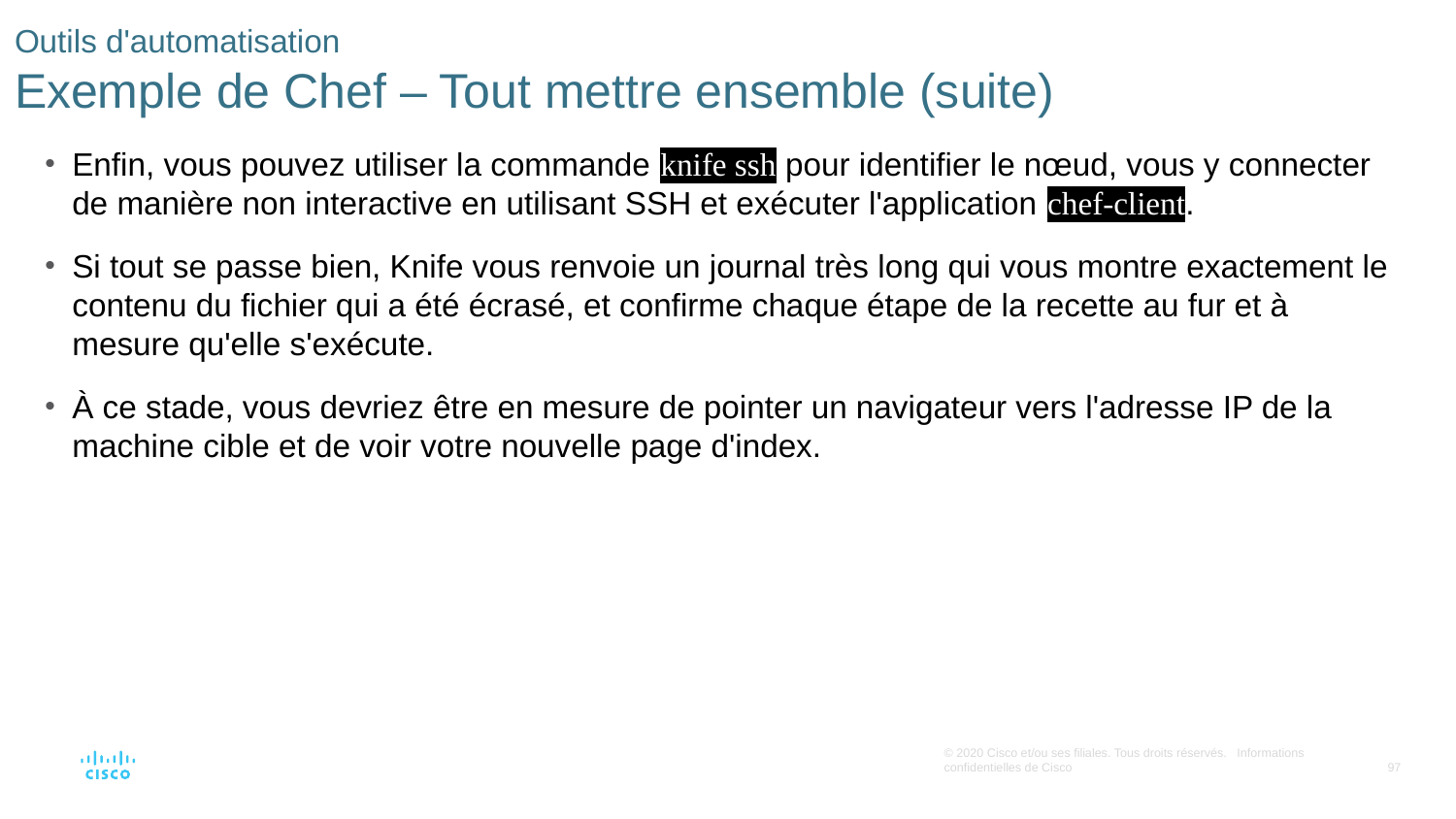

# Outils d'automatisation Exemple de Chef – Tout mettre ensemble (suite)
Enfin, vous pouvez utiliser la commande knife ssh pour identifier le nœud, vous y connecter de manière non interactive en utilisant SSH et exécuter l'application chef-client.
Si tout se passe bien, Knife vous renvoie un journal très long qui vous montre exactement le contenu du fichier qui a été écrasé, et confirme chaque étape de la recette au fur et à mesure qu'elle s'exécute.
À ce stade, vous devriez être en mesure de pointer un navigateur vers l'adresse IP de la machine cible et de voir votre nouvelle page d'index.